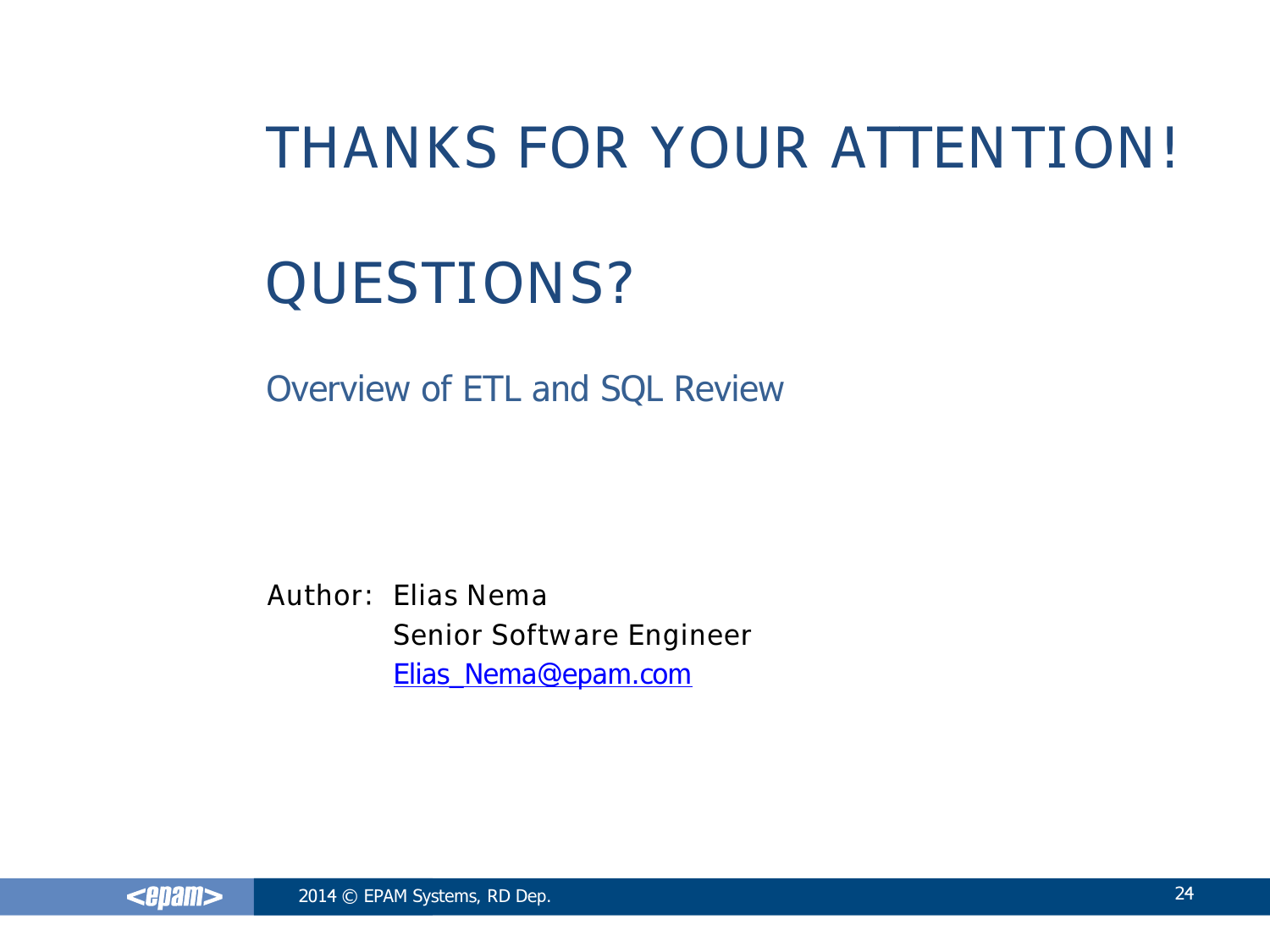

Overview of ETL and SQL Review
Elias Nema
Senior Software Engineer
Elias_Nema@epam.com
24
2014 © EPAM Systems, RD Dep.